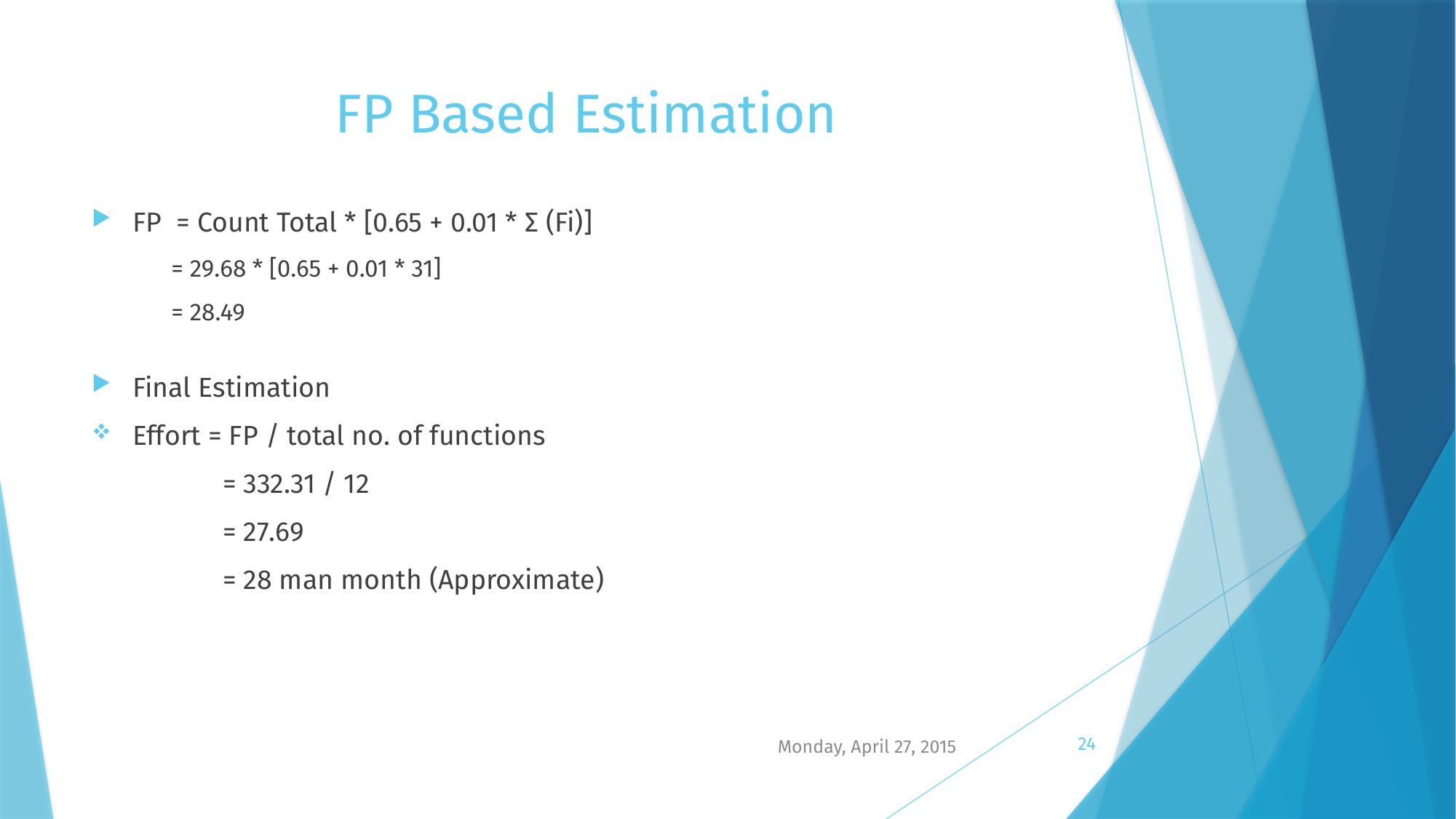

# FP Based Estimation
FP  = Count Total * [0.65 + 0.01 * Σ (Fi)]
     = 29.68 * [0.65 + 0.01 * 31]
     = 28.49
Final Estimation
Effort = FP / total no. of functions
	   = 332.31 / 12
	   = 27.69
	   = 28 man month (Approximate)

24
Monday, April 27, 2015